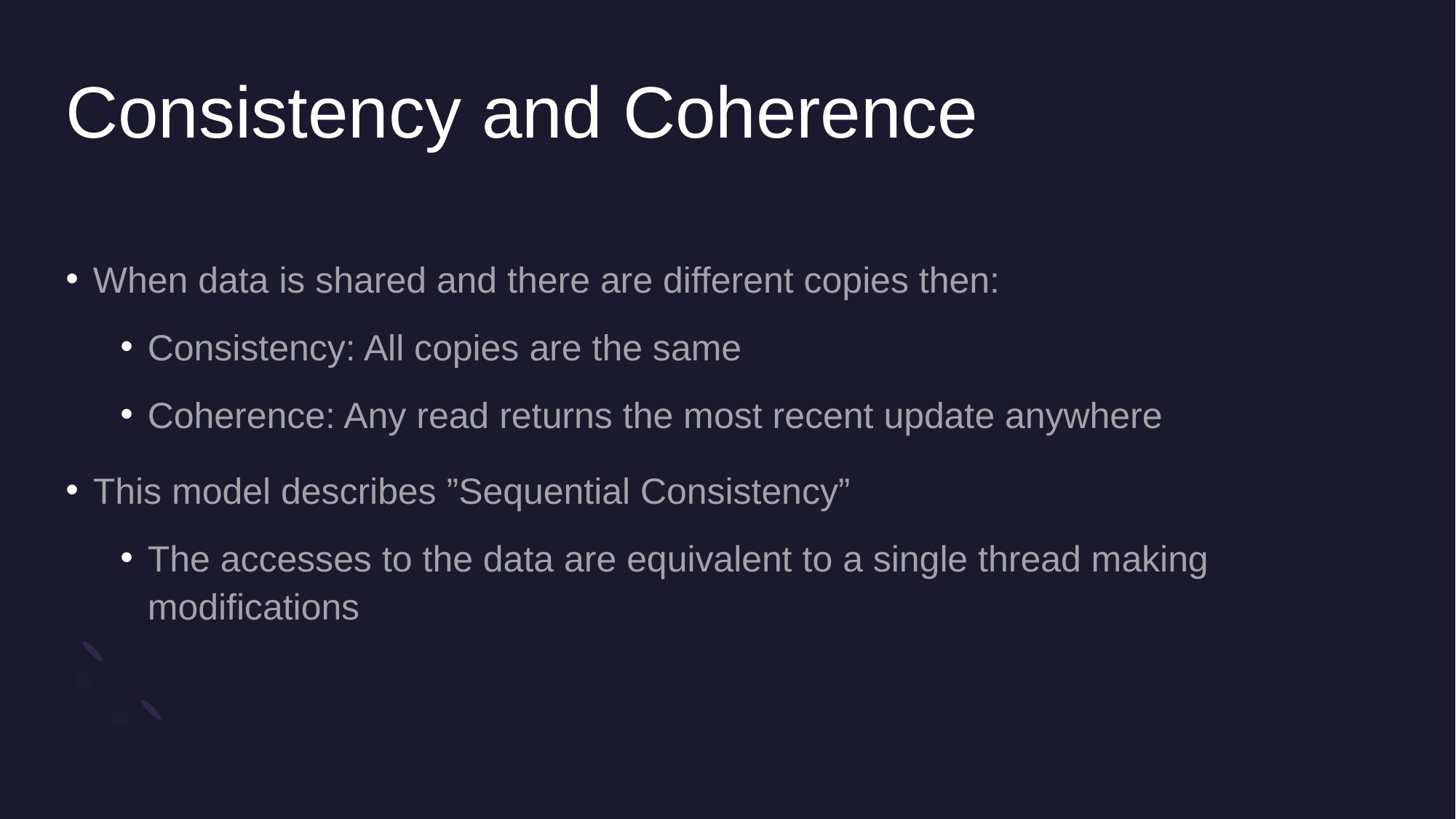

# Consistency and Coherence
When data is shared and there are different copies then:
Consistency: All copies are the same
Coherence: Any read returns the most recent update anywhere
This model describes ”Sequential Consistency”
The accesses to the data are equivalent to a single thread making modifications